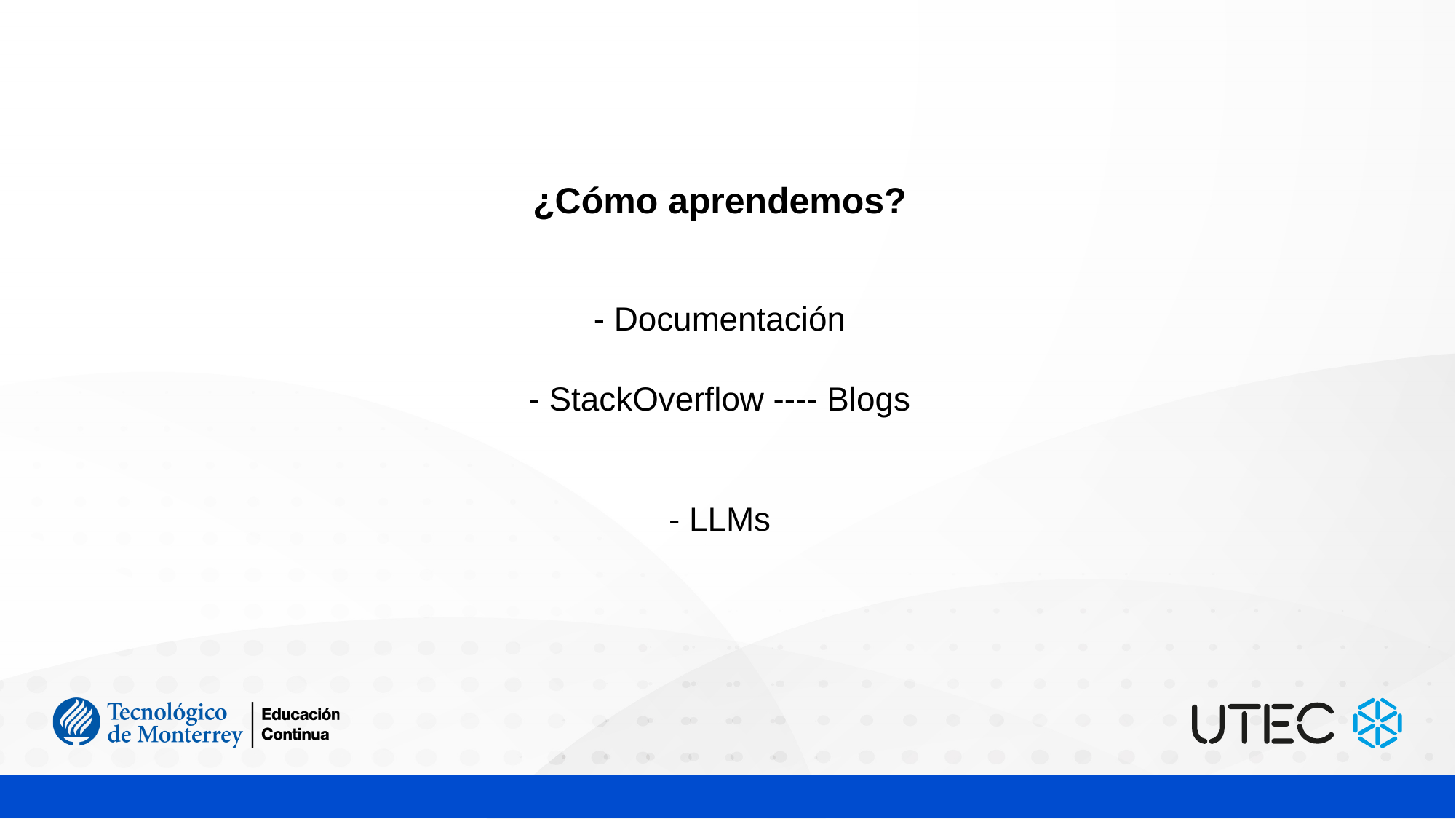

¿Cómo aprendemos?

- Documentación

- StackOverflow ---- Blogs

- LLMs